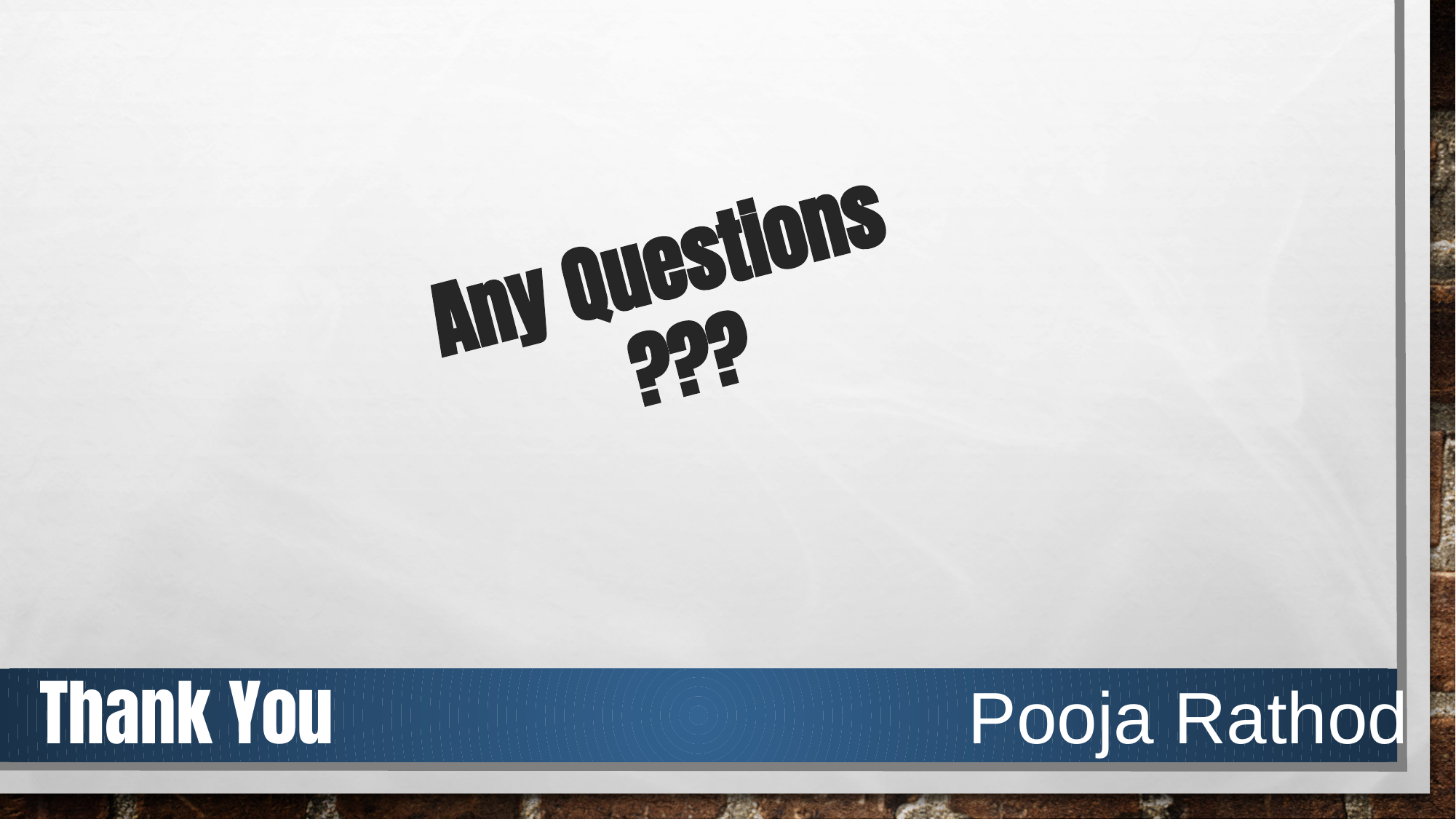

Any Questions
???
Thank You
 Pooja Rathod